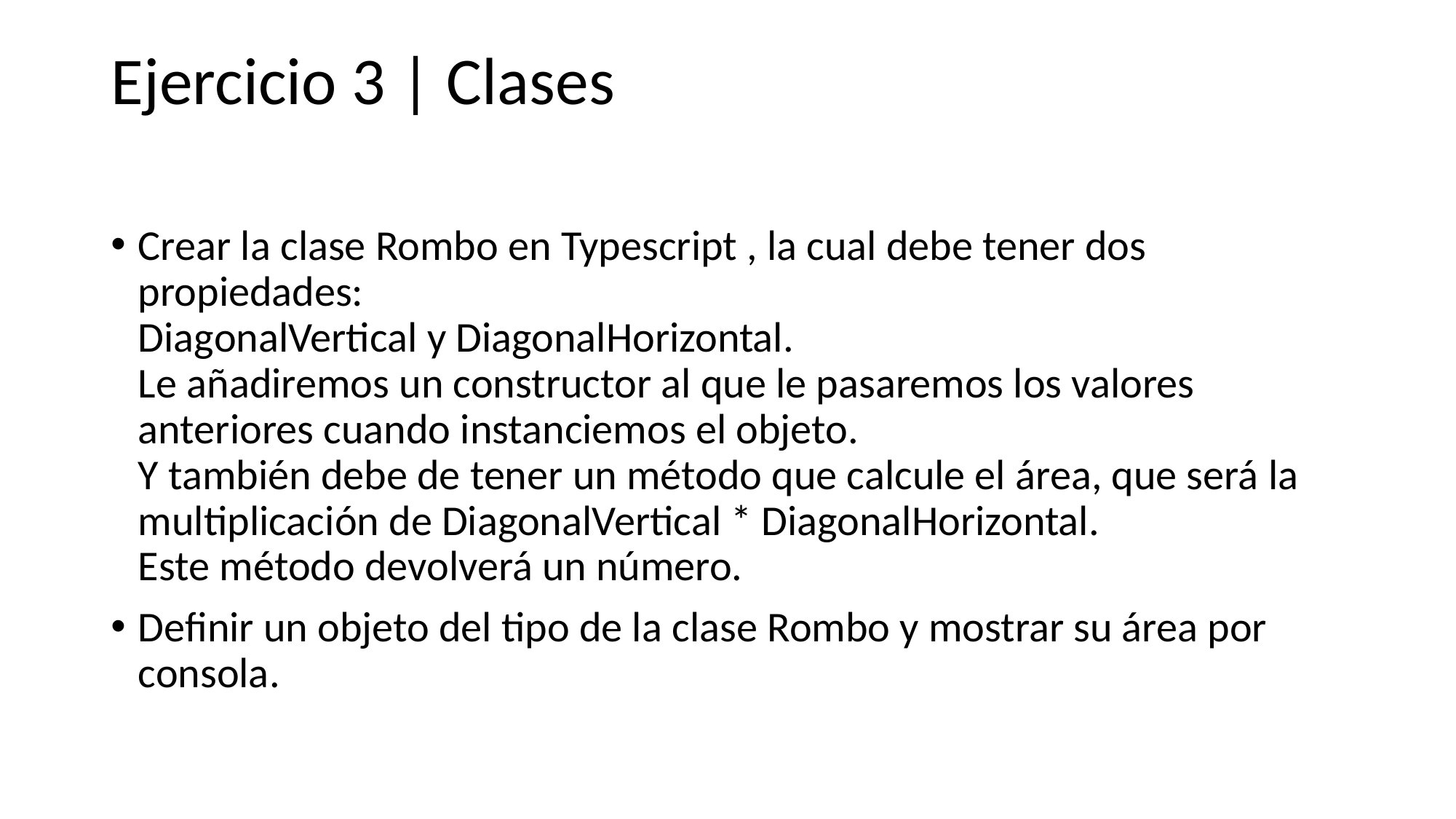

# Ejercicio 3 | Clases
Crear la clase Rombo en Typescript , la cual debe tener dos propiedades:
DiagonalVertical y DiagonalHorizontal.
Le añadiremos un constructor al que le pasaremos los valores anteriores cuando instanciemos el objeto.
Y también debe de tener un método que calcule el área, que será la multiplicación de DiagonalVertical * DiagonalHorizontal.
Este método devolverá un número.
Definir un objeto del tipo de la clase Rombo y mostrar su área por consola.